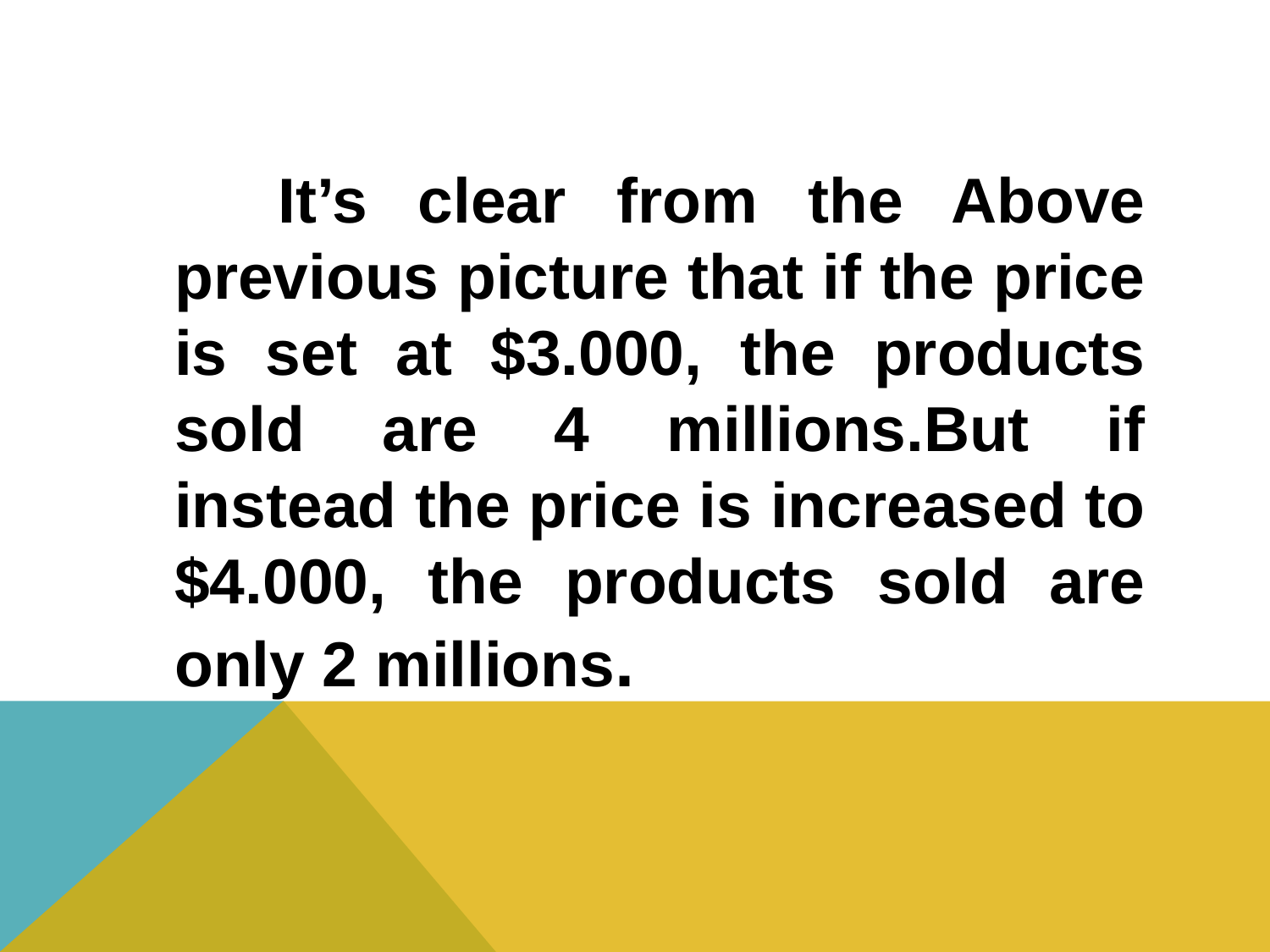

#
   It’s clear from the Above previous picture that if the price is set at $3.000, the products sold are 4 millions.But if instead the price is increased to $4.000, the products sold are only 2 millions.